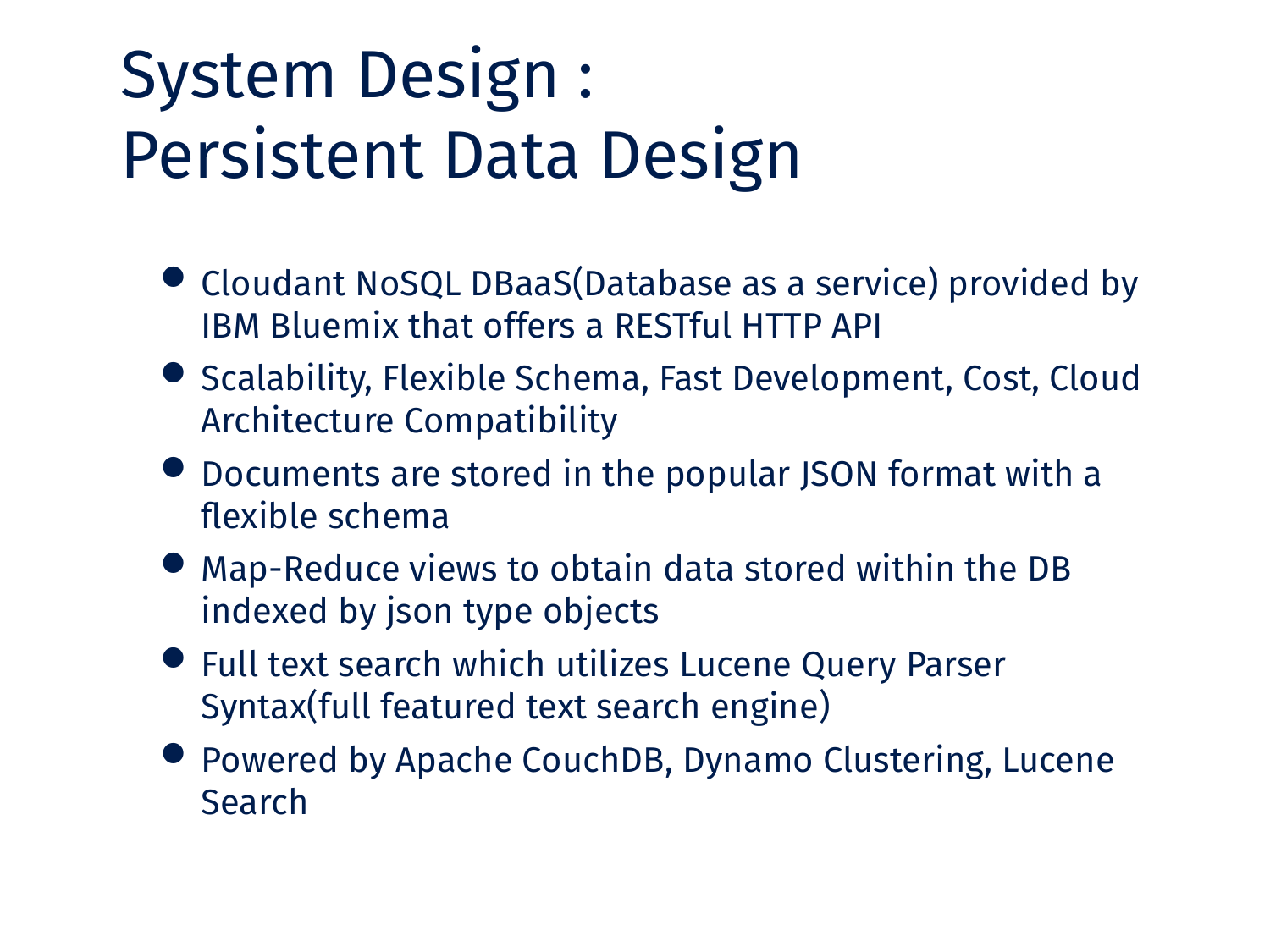

13
# System Design : Persistent Data Design
Cloudant NoSQL DBaaS(Database as a service) provided by IBM Bluemix that offers a RESTful HTTP API
Scalability, Flexible Schema, Fast Development, Cost, Cloud Architecture Compatibility
Documents are stored in the popular JSON format with a flexible schema
Map-Reduce views to obtain data stored within the DB indexed by json type objects
Full text search which utilizes Lucene Query Parser Syntax(full featured text search engine)
Powered by Apache CouchDB, Dynamo Clustering, Lucene Search